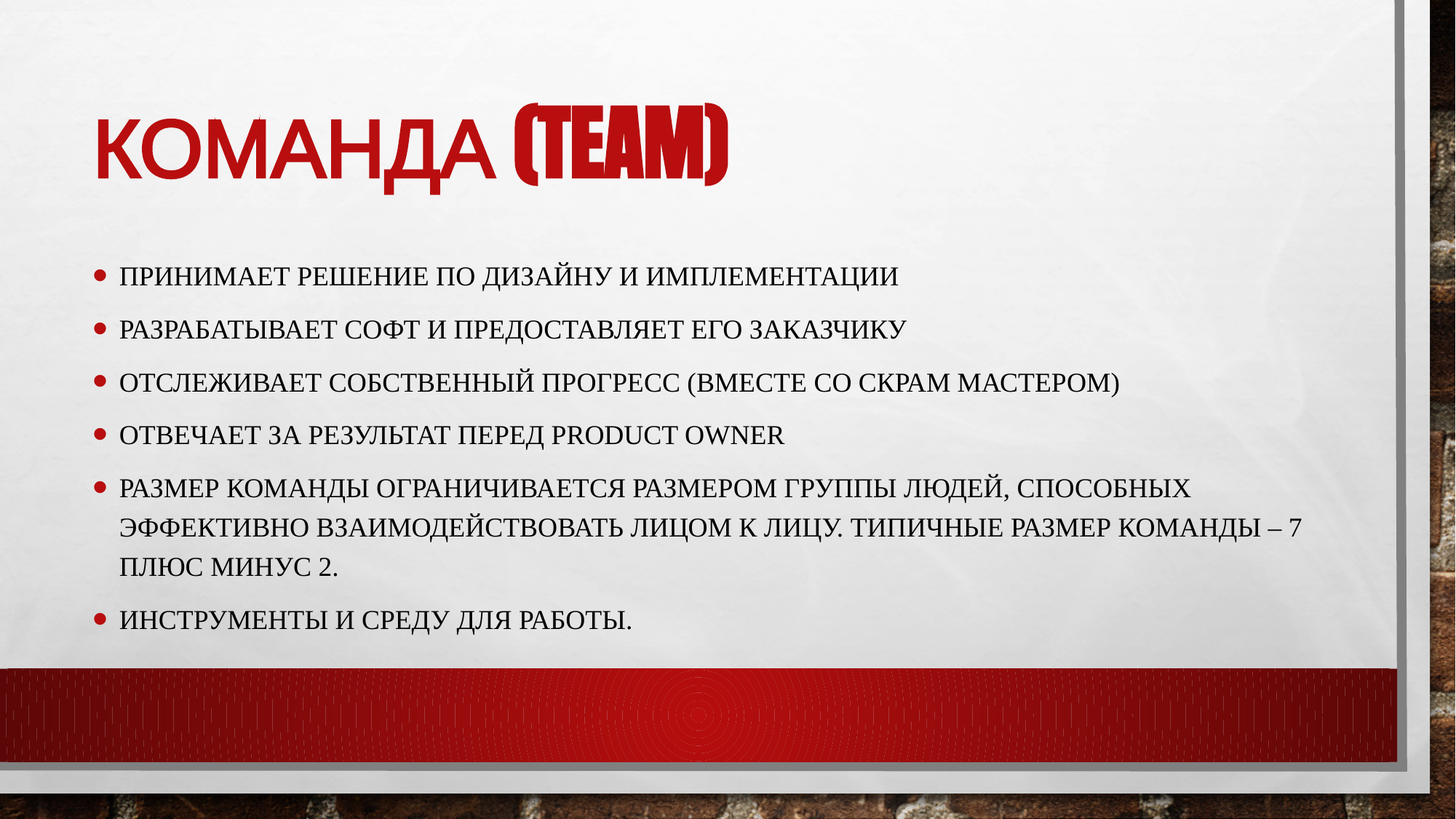

# Команда (Team)
Принимает решение по дизайну и имплементации
Разрабатывает софт и предоставляет его заказчику
Отслеживает собственный прогресс (вместе со Скрам Мастером)
Отвечает за результат перед Product Owner
Размер команды ограничивается размером группы людей, способных эффективно взаимодействовать лицом к лицу. Типичные размер команды – 7 плюс минус 2.
инструменты и среду для работы.